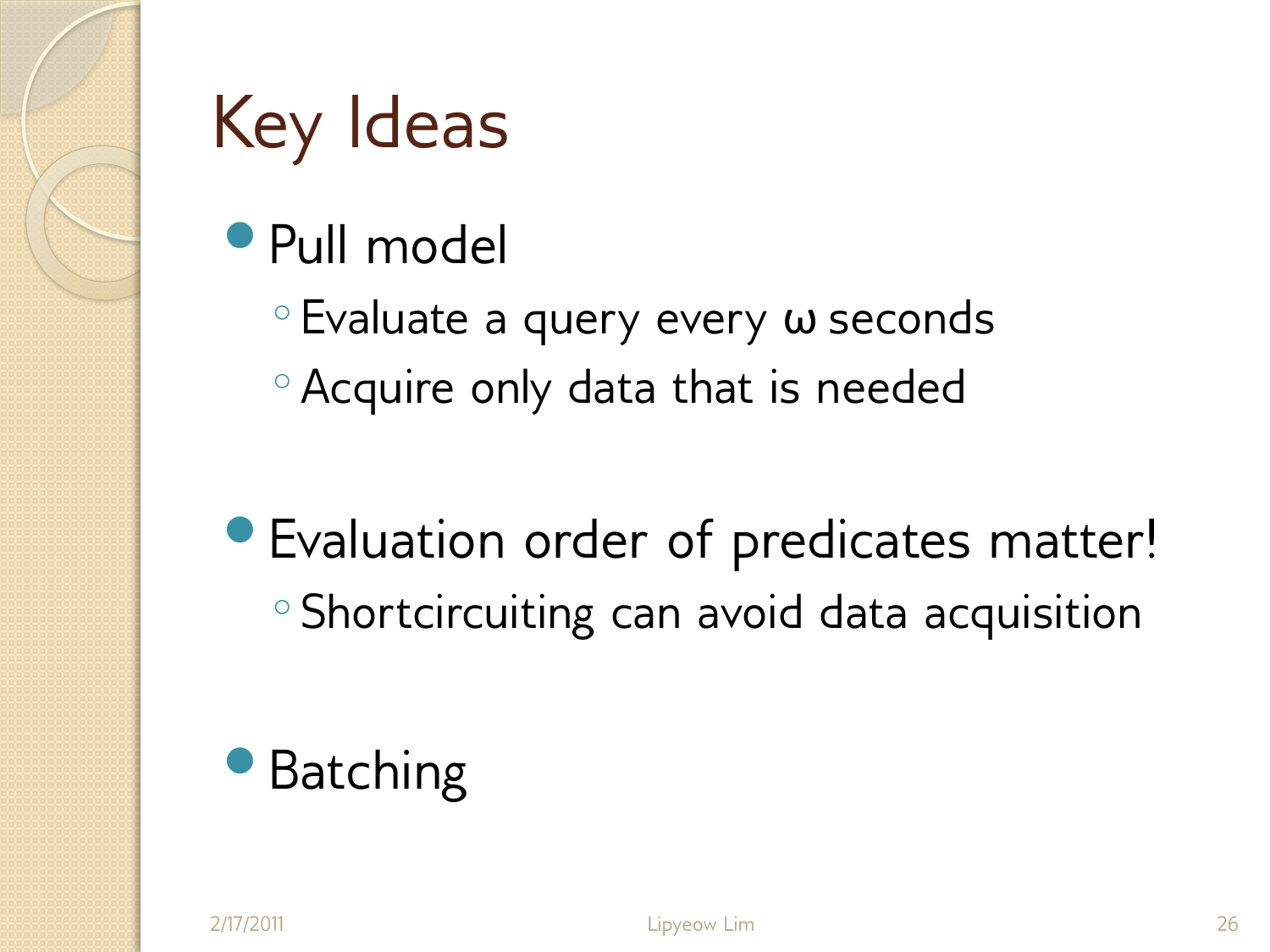

# Key Ideas
Pull model
Evaluate a query every ω seconds
Acquire only data that is needed

Evaluation order of predicates matter!
Shortcircuiting can avoid data acquisition

Batching

2/17/2011
Lipyeow Lim
26